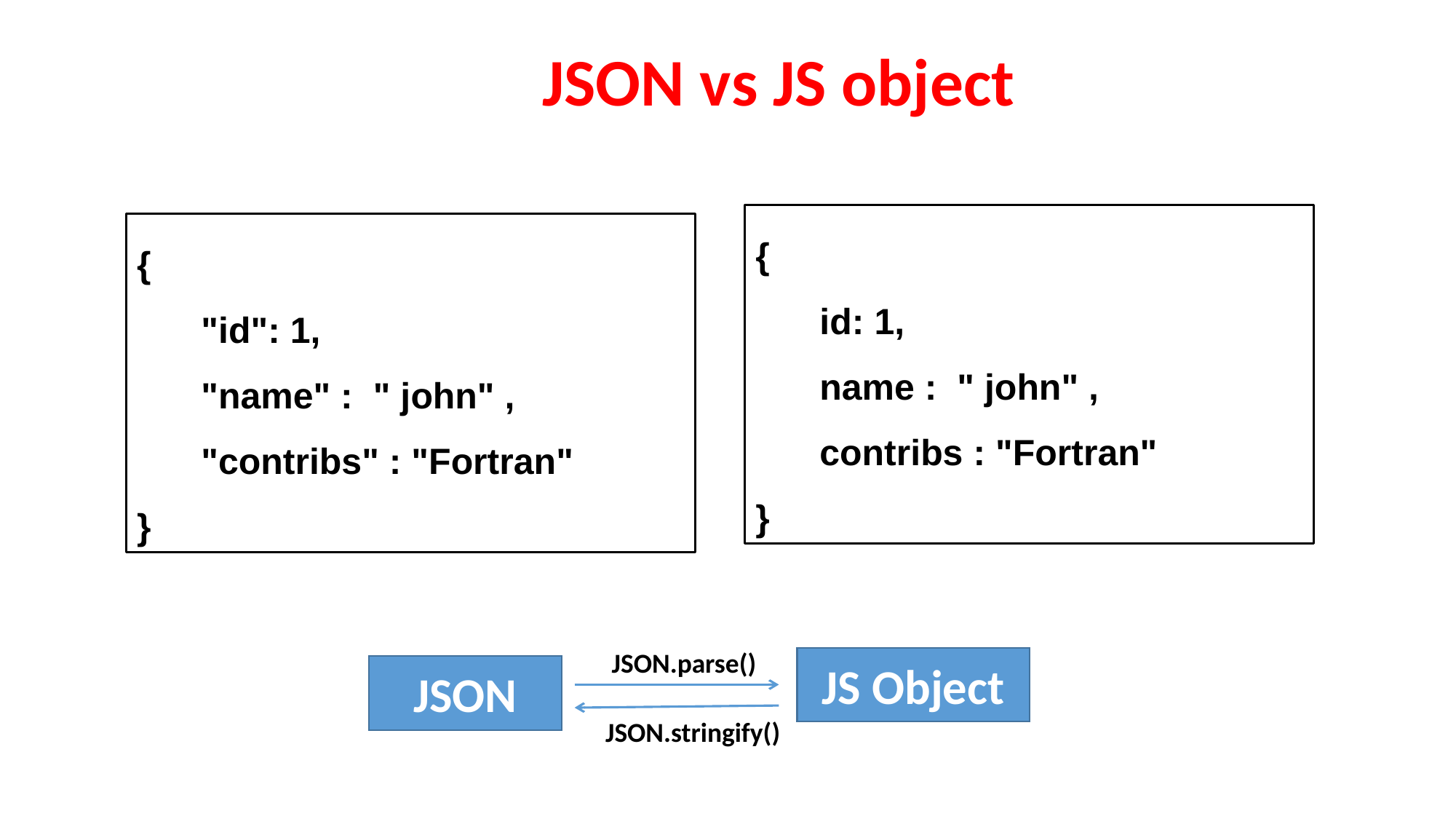

JSON vs JS object
{
	id: 1,
	name :  " john" ,
	contribs : "Fortran"
}
{
	"id": 1,
	"name" :  " john" ,
	"contribs" : "Fortran"
}
JSON.parse()
JS Object
JSON
JSON.stringify()